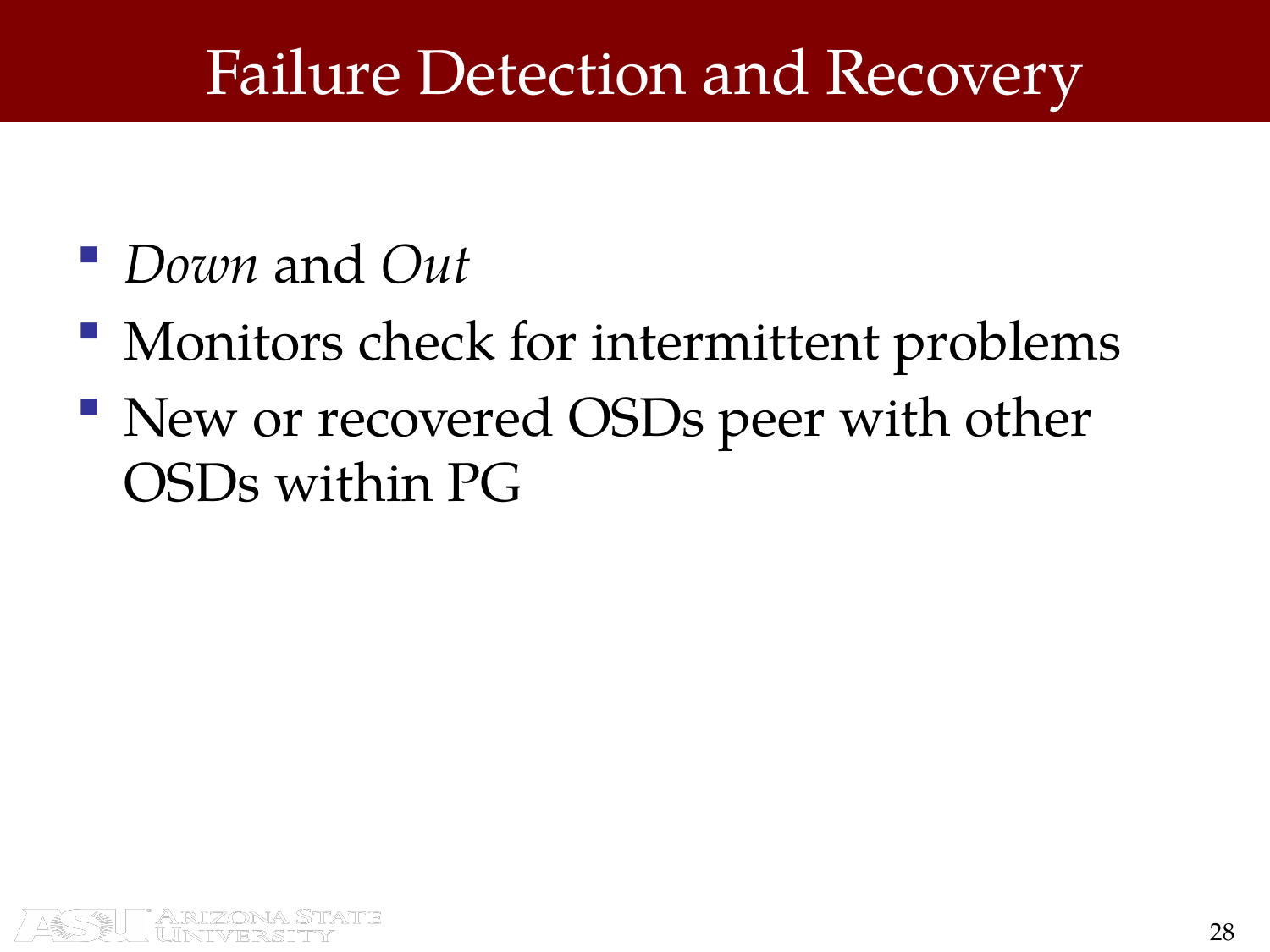

# Failure Detection and Recovery
Down and Out
Monitors check for intermittent problems
New or recovered OSDs peer with other OSDs within PG

28